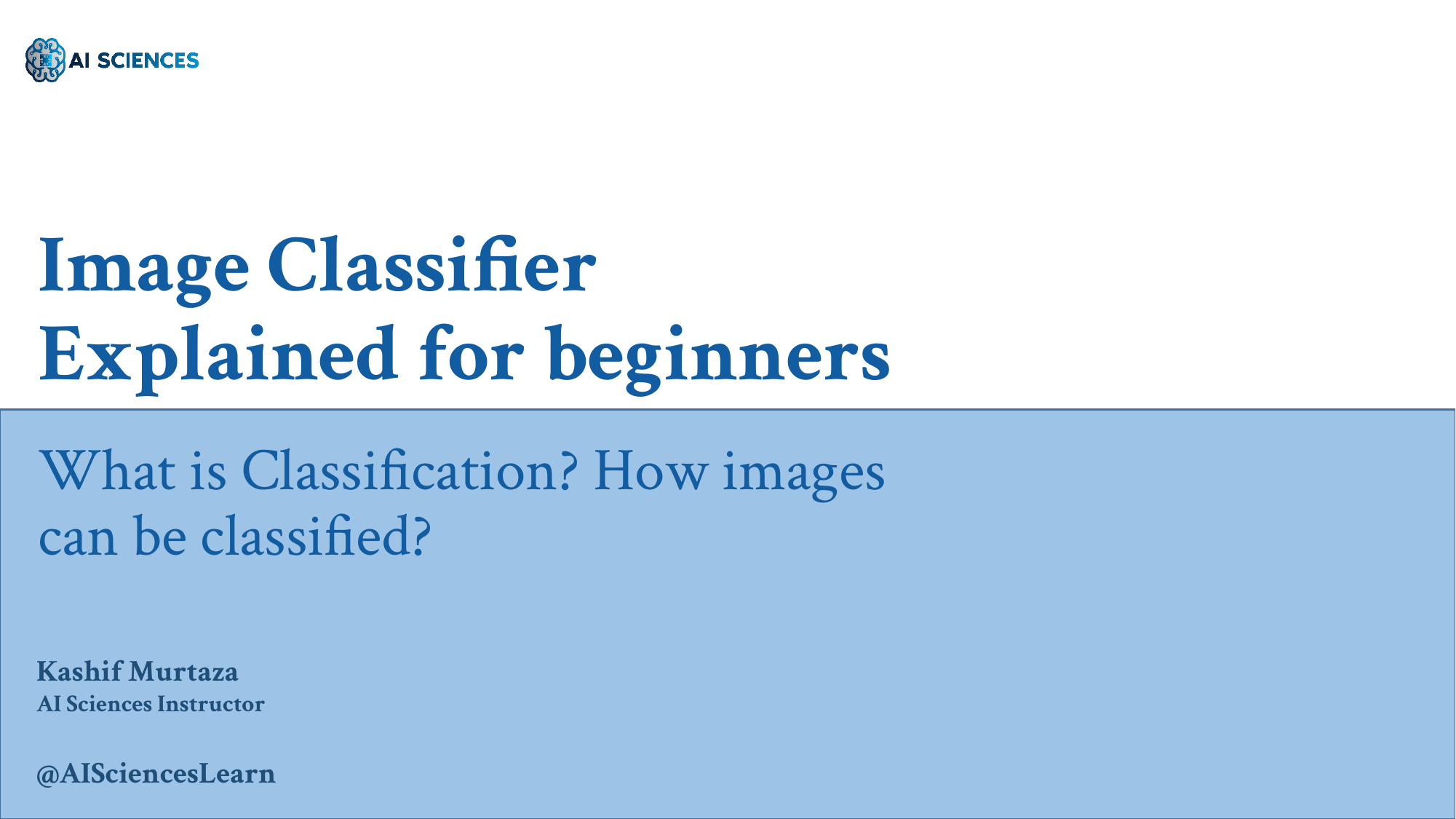

Image Classifier
Explained for beginners
What is Classification? How images can be classified?